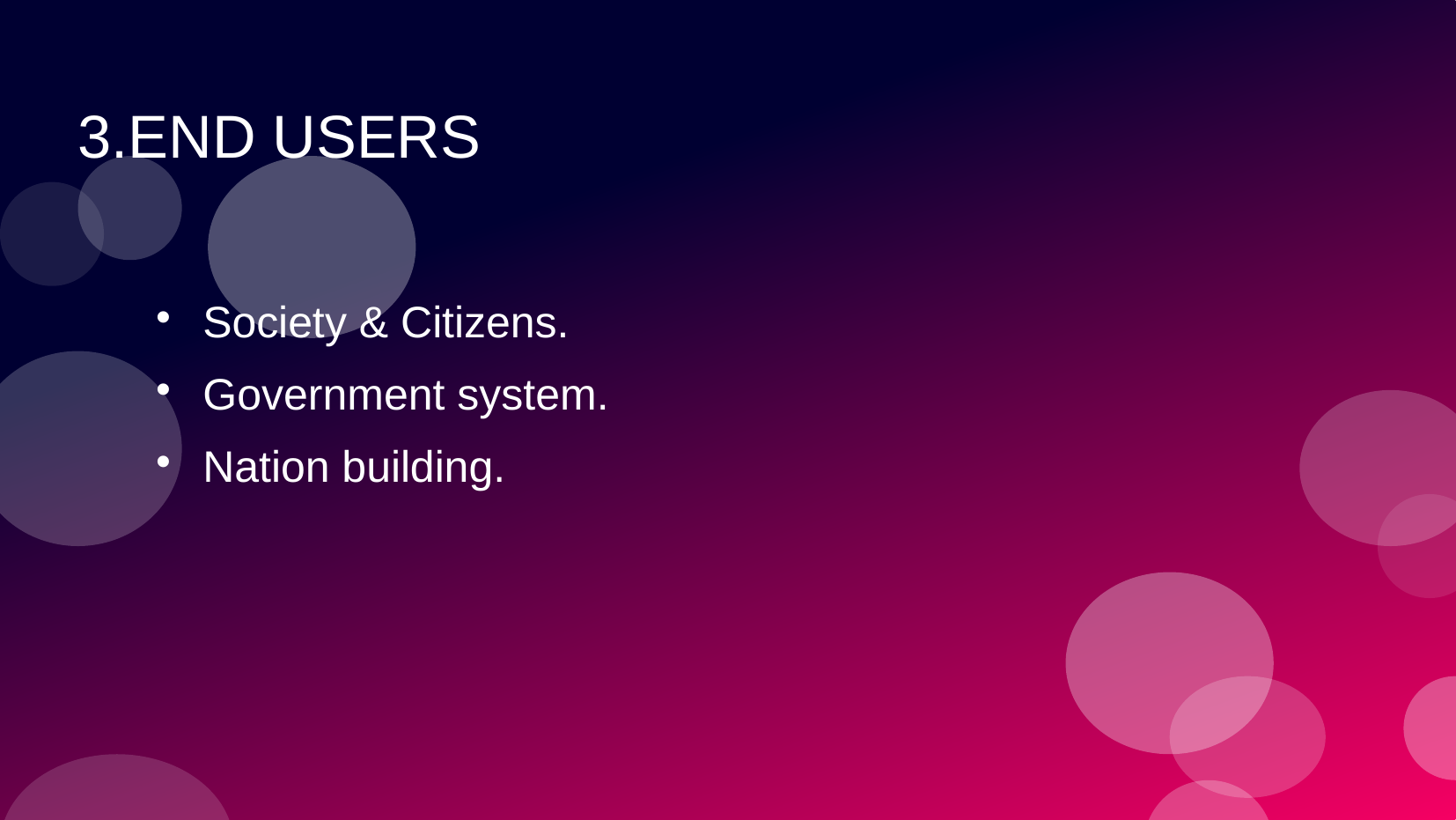

# 3.END USERS

Society & Citizens.
Government system.
Nation building.